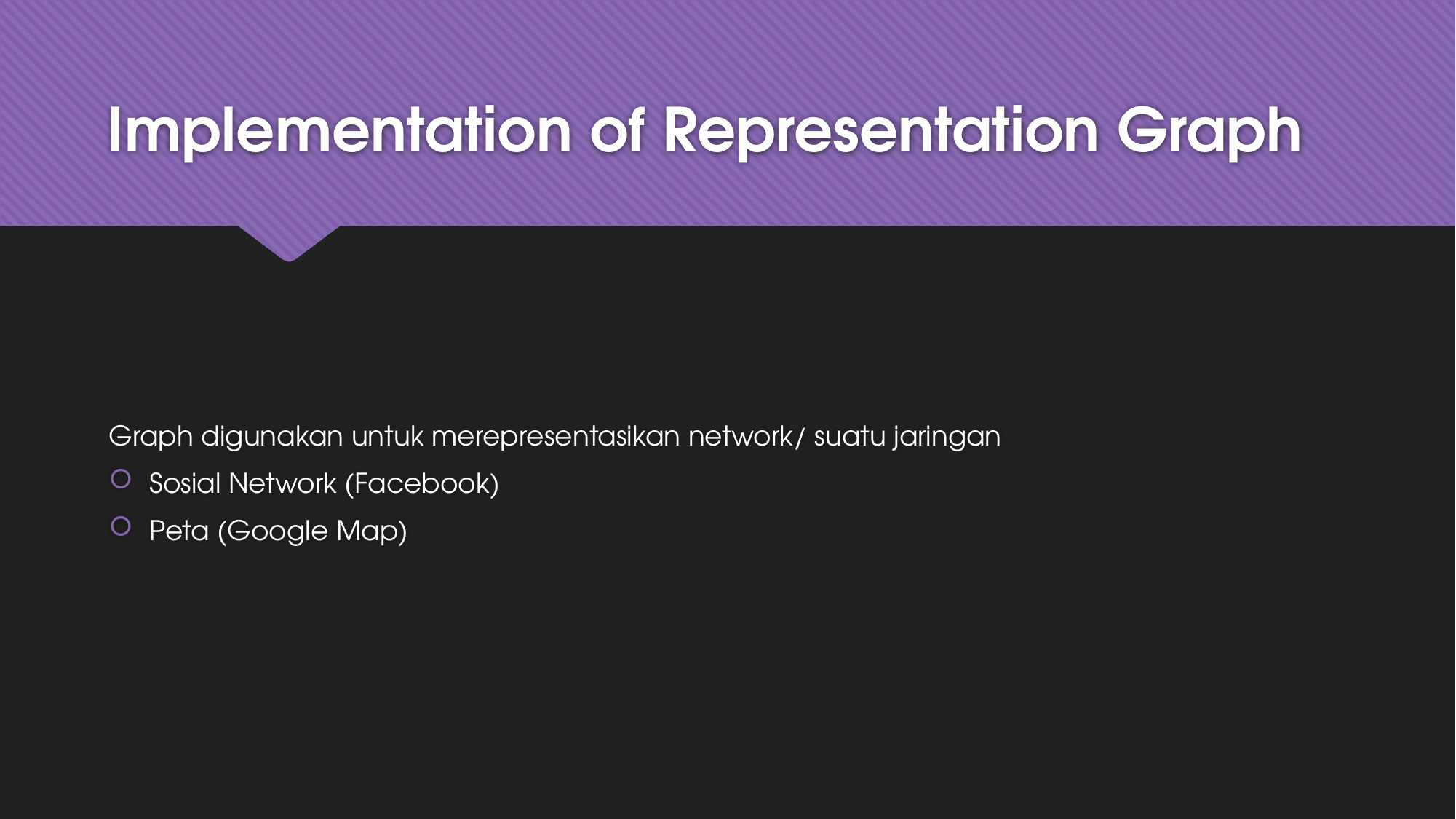

# Implementation of Representation Graph
Graph digunakan untuk merepresentasikan network/ suatu jaringan
Sosial Network (Facebook)
Peta (Google Map)